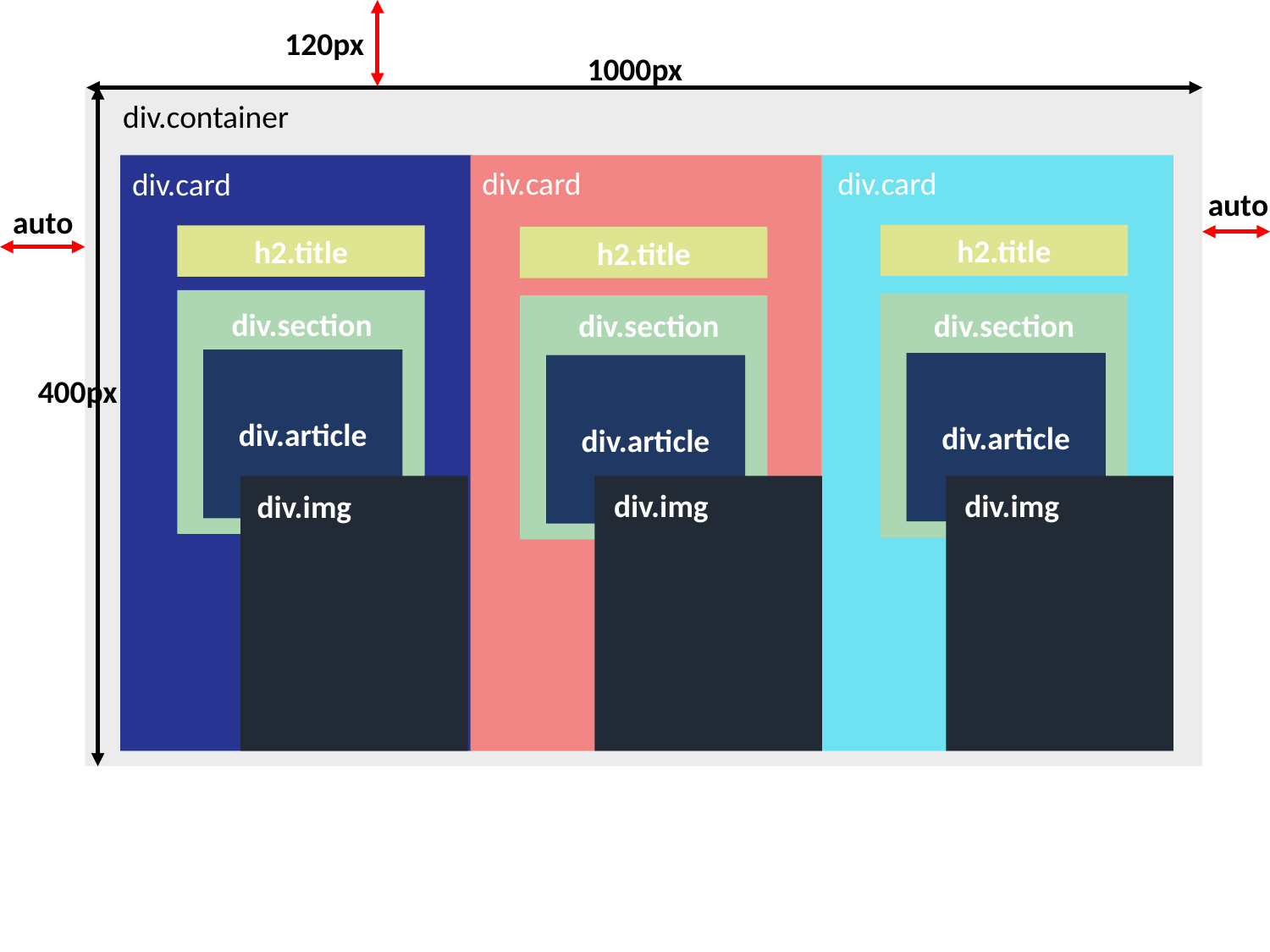

120px
1000px

div.container

div.card
div.card
div.card
auto
auto
h2.title
h2.title
h2.title

div.section
div.section
div.section
div.article
div.article
div.article
400px

div.img
div.img
div.img